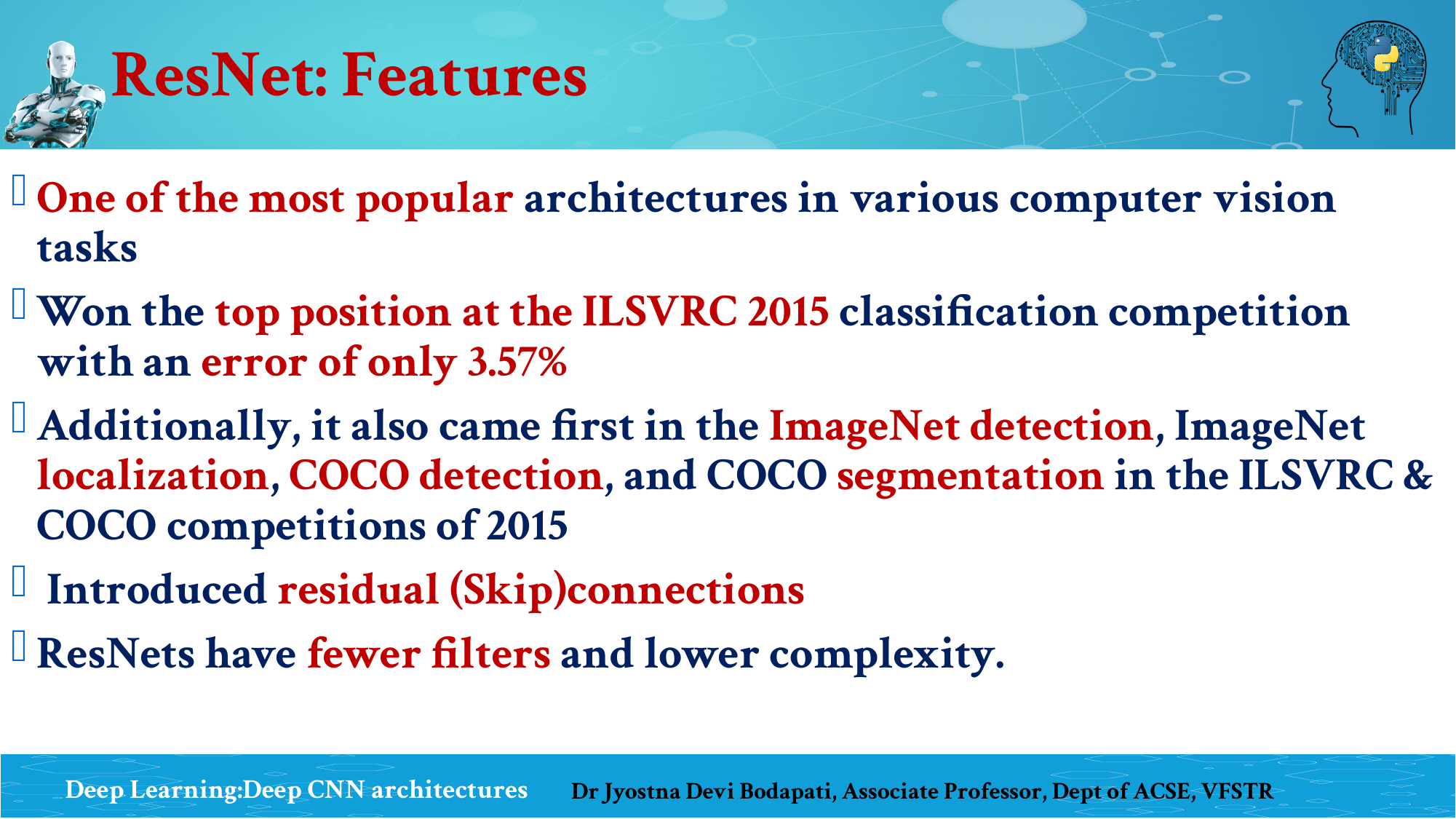

# ResNet: Features
One of the most popular architectures in various computer vision tasks
Won the top position at the ILSVRC 2015 classification competition with an error of only 3.57%
Additionally, it also came first in the ImageNet detection, ImageNet localization, COCO detection, and COCO segmentation in the ILSVRC & COCO competitions of 2015
 Introduced residual (Skip)connections
ResNets have fewer filters and lower complexity.